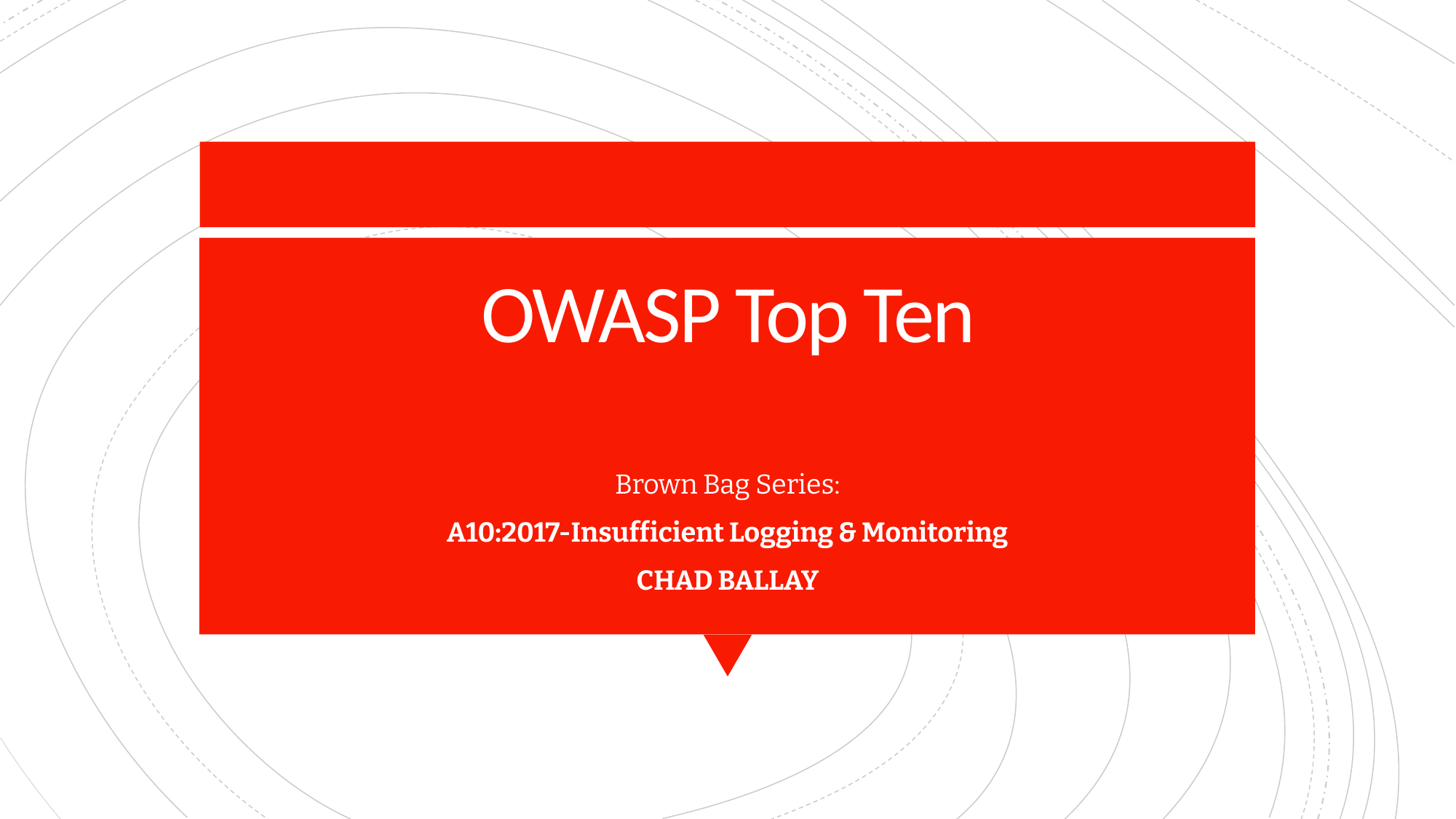

# OWASP Top Ten
Brown Bag Series:
A10:2017-Insufficient Logging & Monitoring
CHAD BALLAY